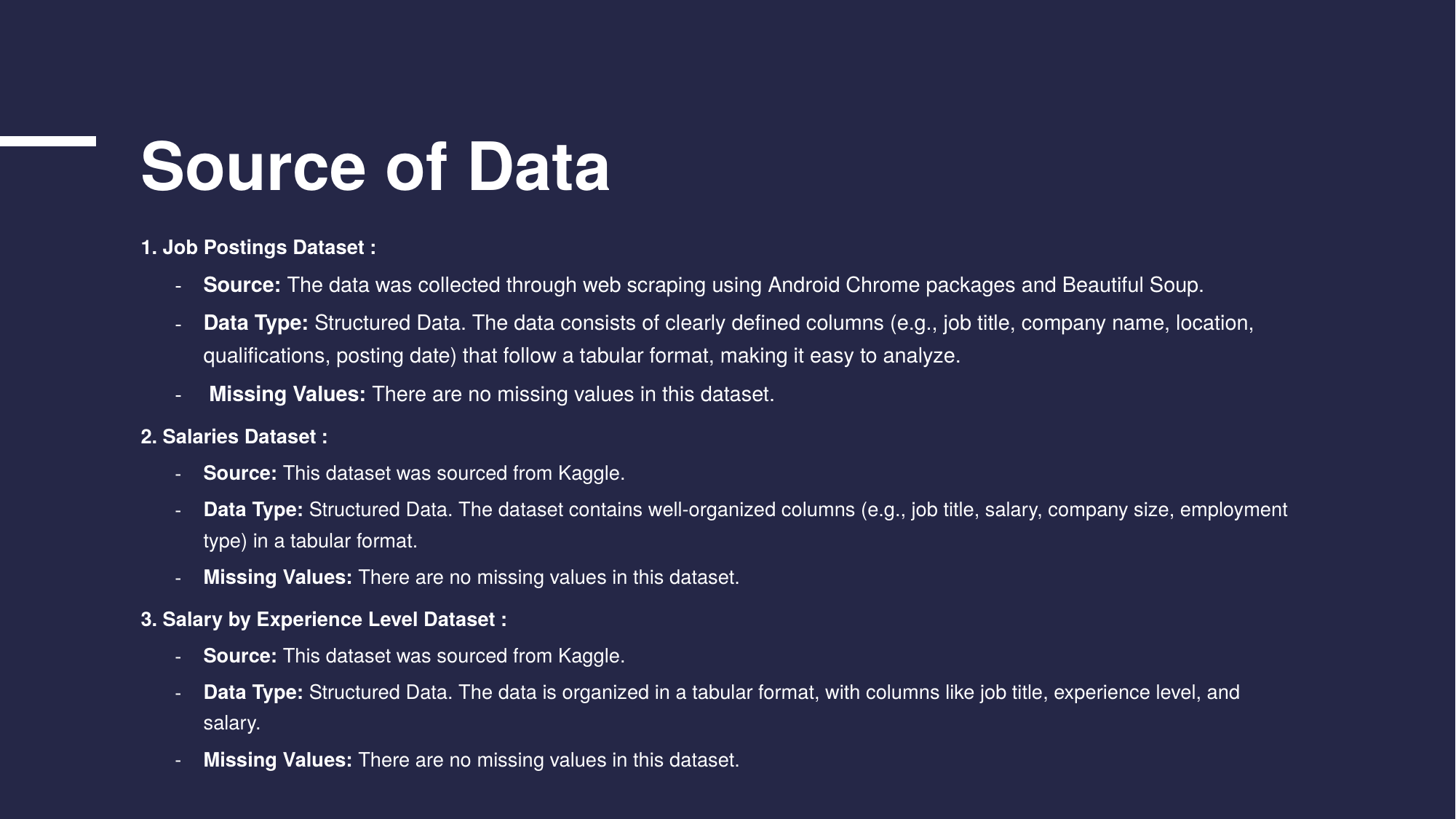

# Source of Data
1. Job Postings Dataset :
Source: The data was collected through web scraping using Android Chrome packages and Beautiful Soup.
Data Type: Structured Data. The data consists of clearly defined columns (e.g., job title, company name, location, qualifications, posting date) that follow a tabular format, making it easy to analyze.
 Missing Values: There are no missing values in this dataset.
2. Salaries Dataset :
Source: This dataset was sourced from Kaggle.
Data Type: Structured Data. The dataset contains well-organized columns (e.g., job title, salary, company size, employment type) in a tabular format.
Missing Values: There are no missing values in this dataset.
3. Salary by Experience Level Dataset :
Source: This dataset was sourced from Kaggle.
Data Type: Structured Data. The data is organized in a tabular format, with columns like job title, experience level, and salary.
Missing Values: There are no missing values in this dataset.